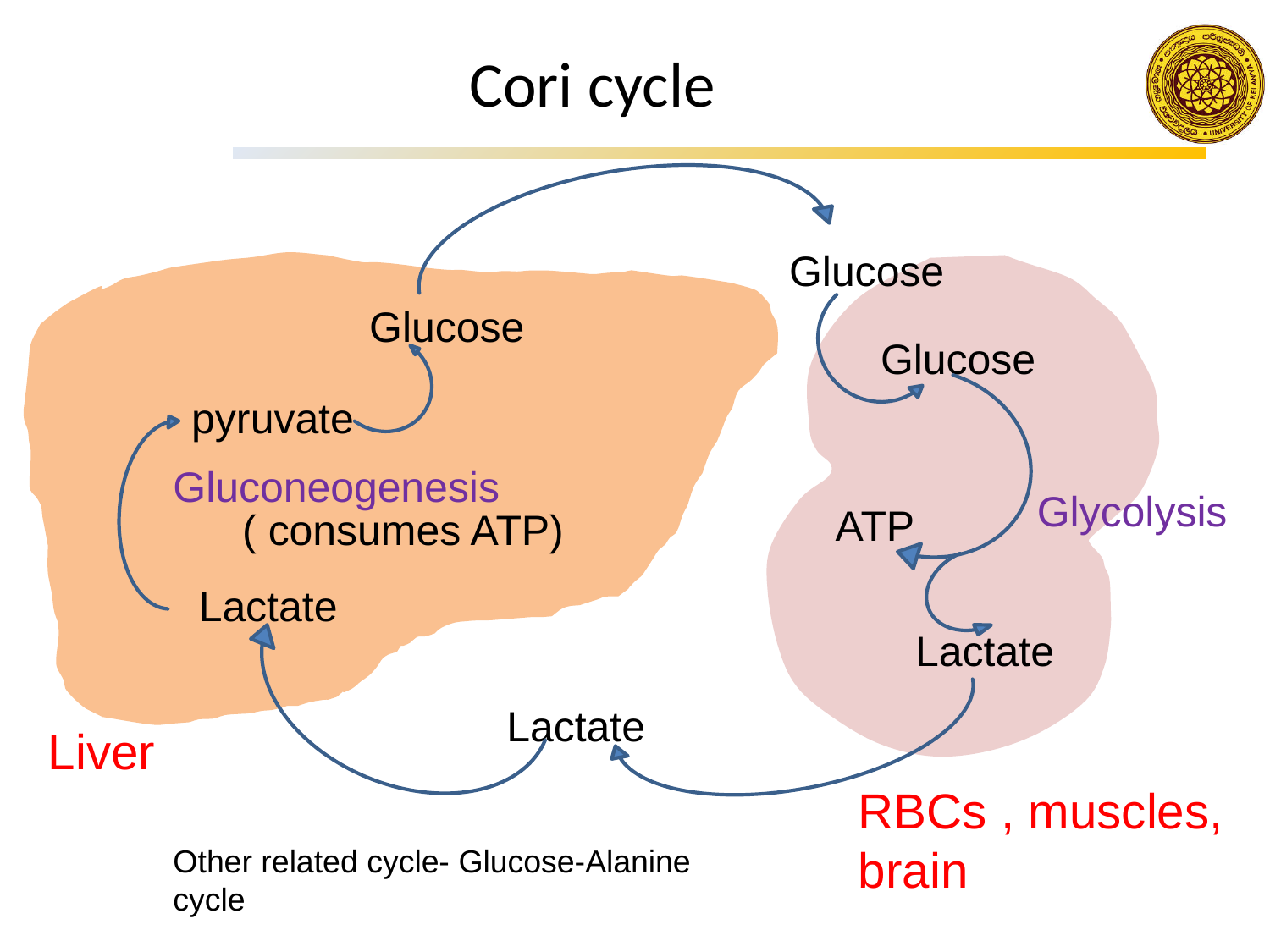

# Cori cycle

Glucose

Glucose
Glucose

( consumes ATP)
Gluconeogenesis
Glycolysis
 ATP
Lactate

 Lactate

 Lactate

pyruvate
Liver
RBCs , muscles, brain
Other related cycle- Glucose-Alanine cycle